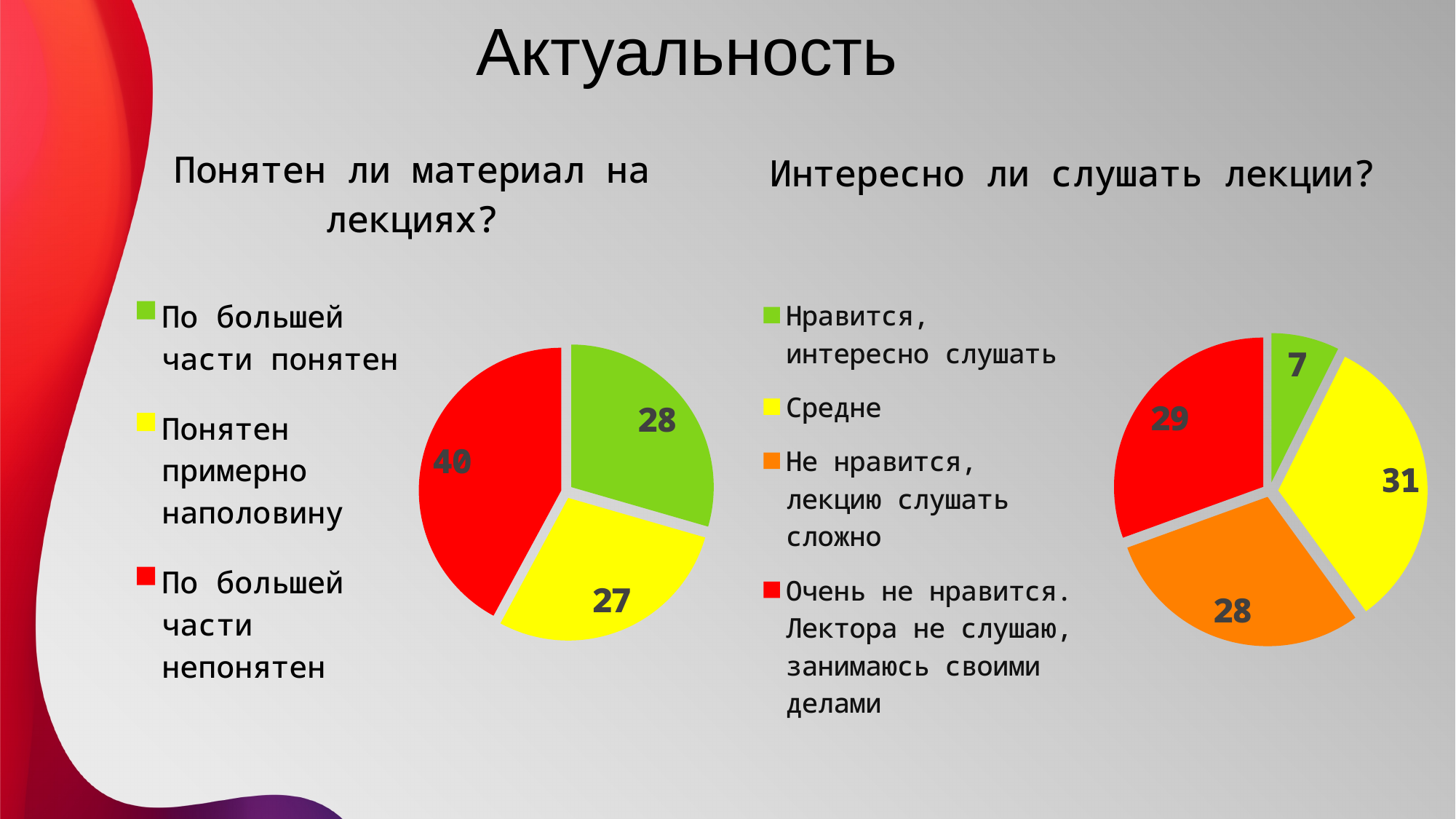

# Актуальность

### Chart: Понятен ли материал на лекциях?

| Category | Бывают ли у вас сложности с дисциплиной "Программирование"? |
|---|---|
| По большей части понятен | 28.0 |
| Понятен примерно наполовину | 27.0 |
| По большей части непонятен | 40.0 |

### Chart: Интересно ли слушать лекции?

| Category | Нравится ли вам, как преподают лекции по программированию? |
|---|---|
| Нравится, интересно слушать | 7.0 |
| Средне | 31.0 |
| Не нравится, лекцию слушать сложно | 28.0 |
| Очень не нравится. Лектора не слушаю, занимаюсь своими делами | 29.0 |